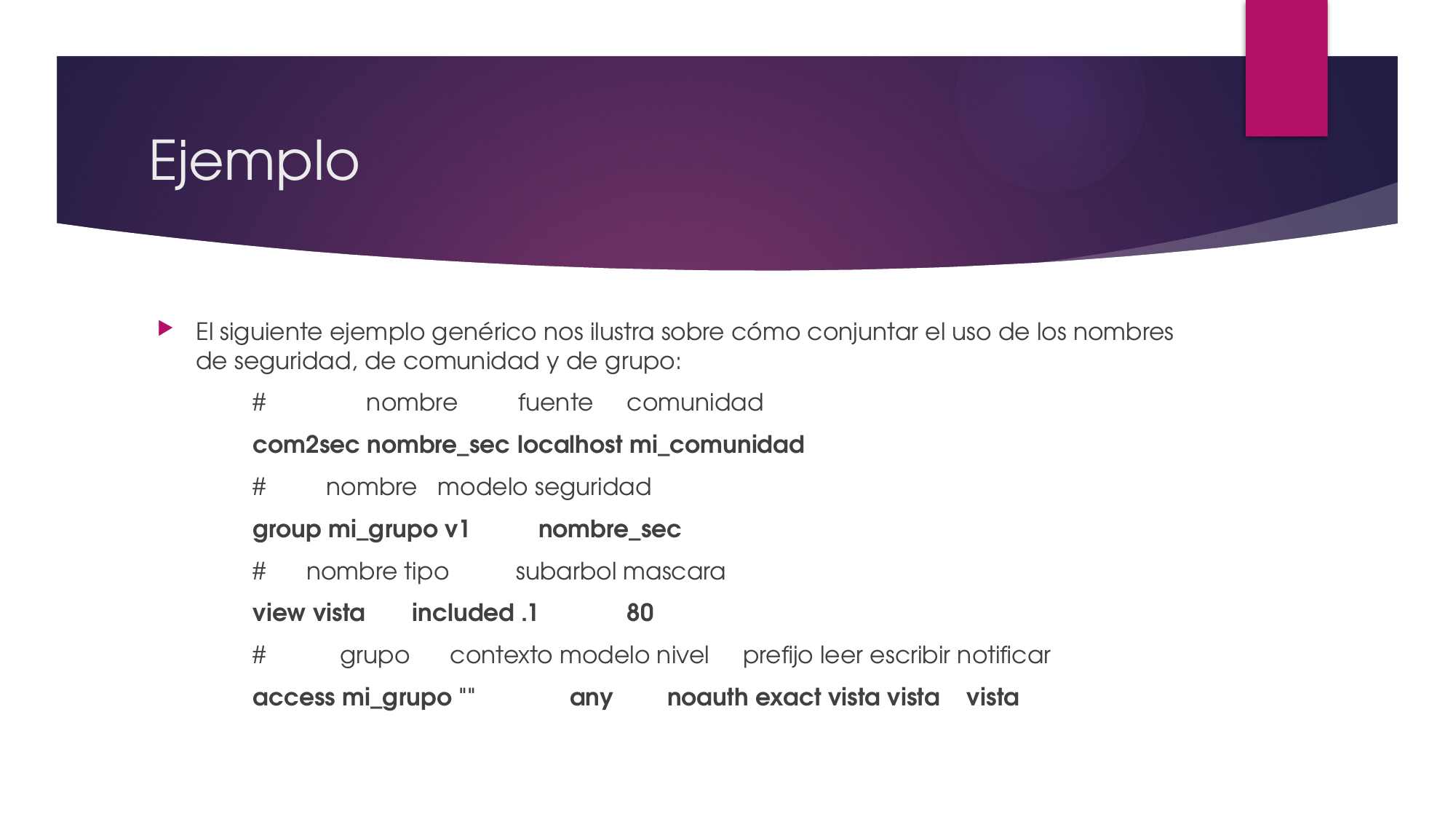

# Ejemplo
El siguiente ejemplo genérico nos ilustra sobre cómo conjuntar el uso de los nombres de seguridad, de comunidad y de grupo:
	#               nombre         fuente     comunidad
	com2sec nombre_sec localhost mi_comunidad
	#         nombre   modelo seguridad
	group mi_grupo v1          nombre_sec
	#      nombre tipo          subarbol mascara
	view vista       included .1             80
	#           grupo      contexto modelo nivel     prefijo leer escribir notificar
	access mi_grupo ""              any        noauth exact vista vista    vista